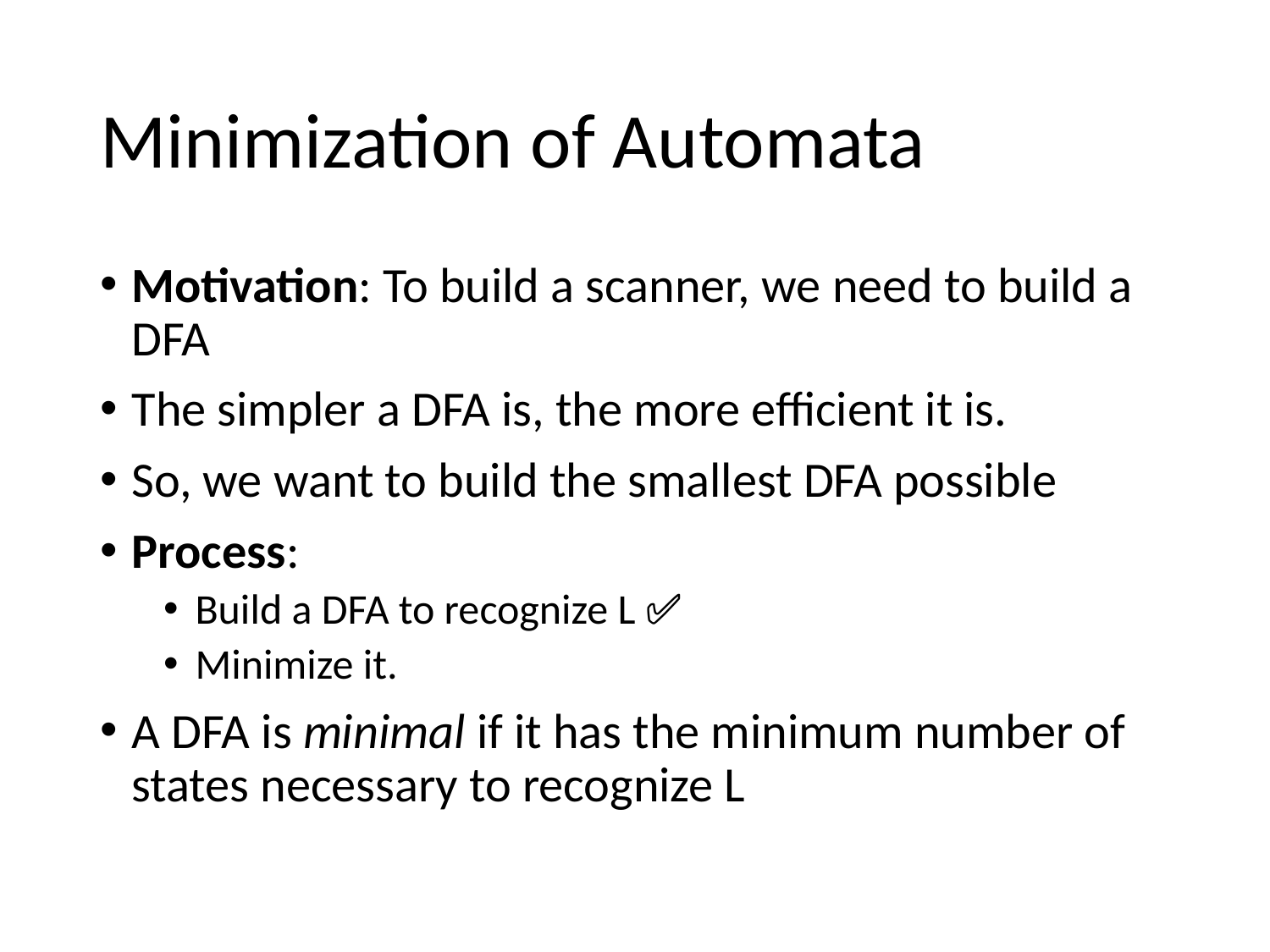

# Minimization of Automata
Motivation: To build a scanner, we need to build a DFA
The simpler a DFA is, the more efficient it is.
So, we want to build the smallest DFA possible
Process:
Build a DFA to recognize L ✅
Minimize it.
A DFA is minimal if it has the minimum number of states necessary to recognize L